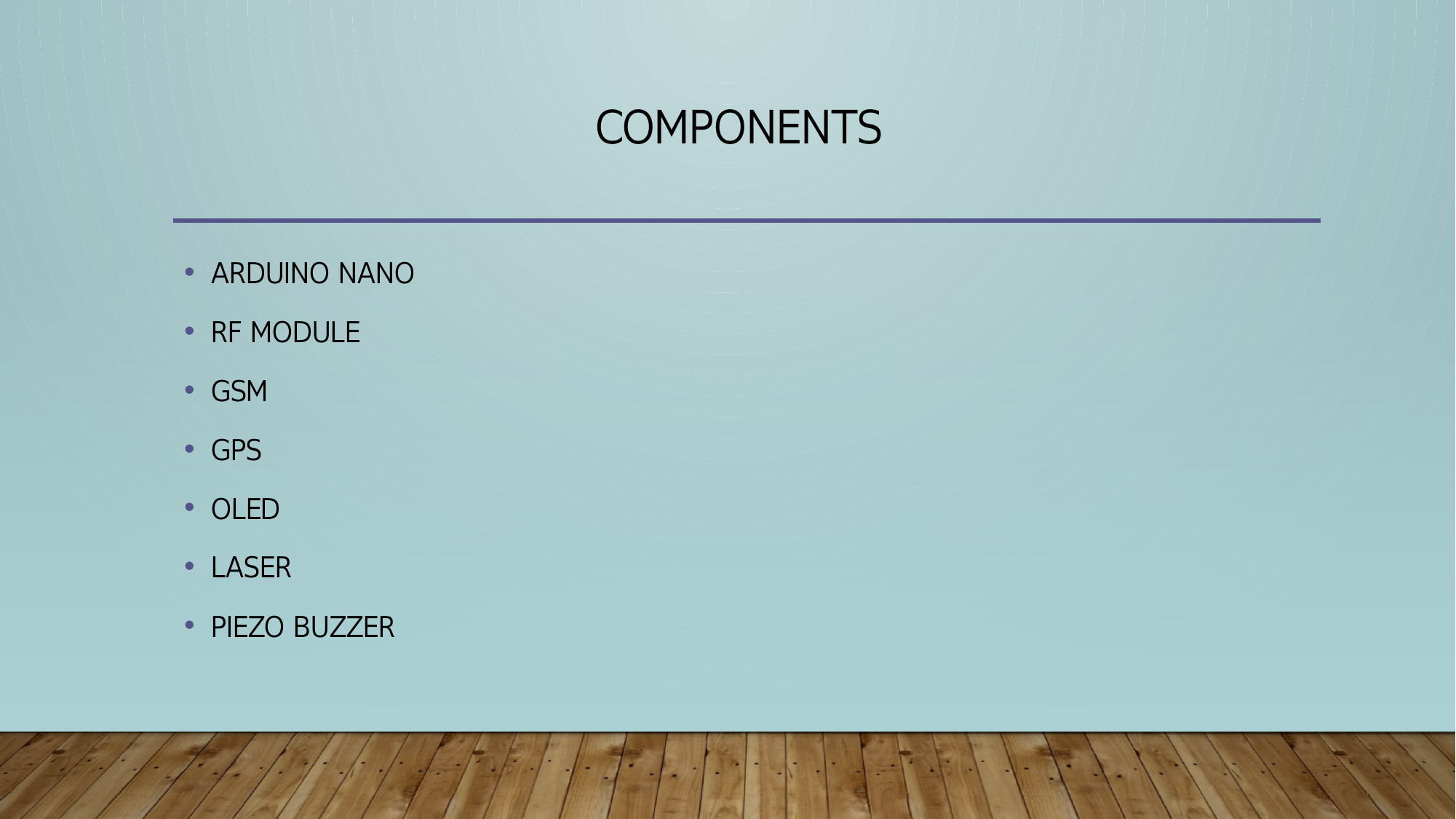

# Components
ARDUINO NANO
RF MODULE
GSM
GPS
OLED
LASER
PIEZO BUZZER